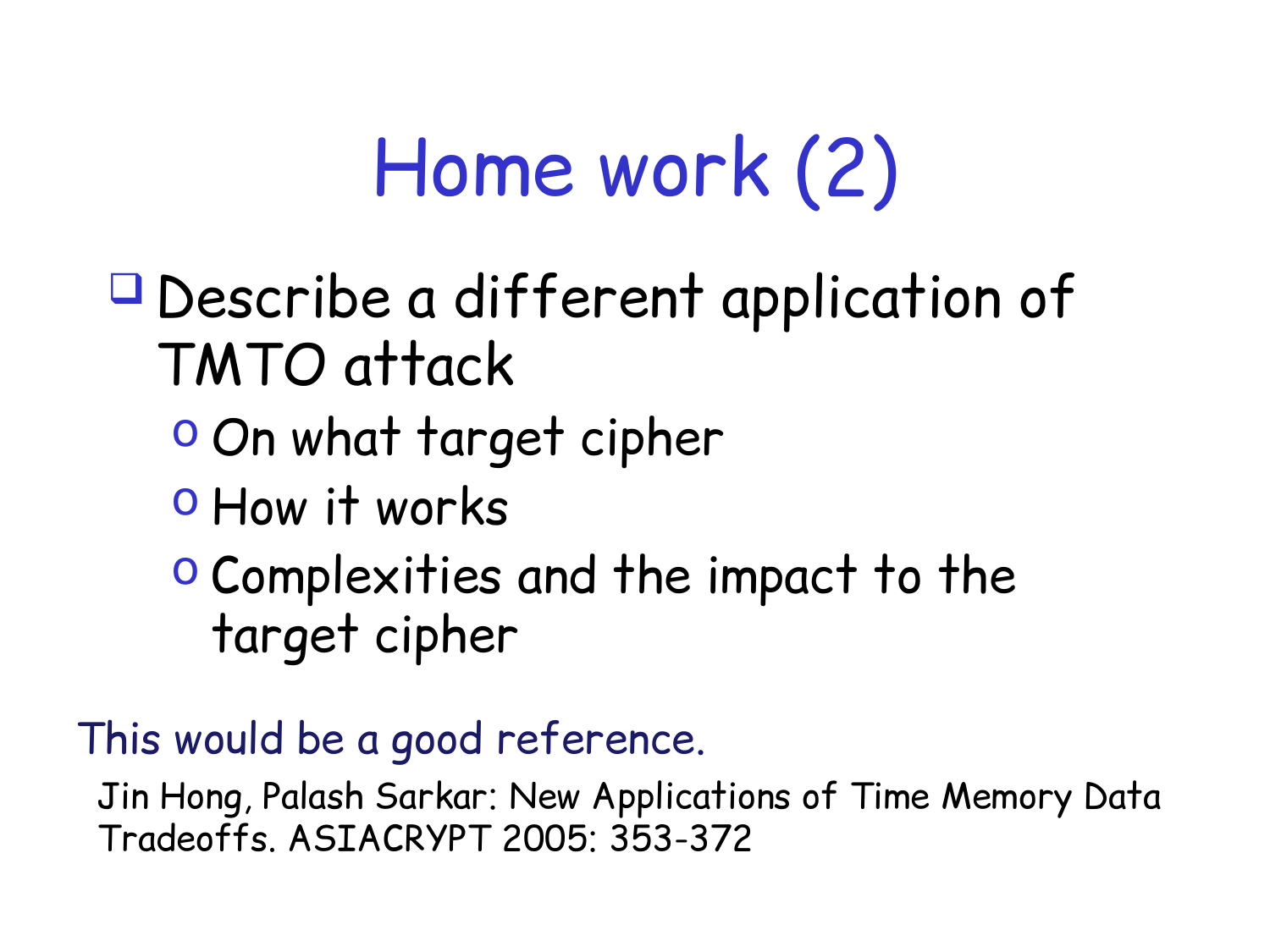

# Home work (2)
Describe a different application of TMTO attack
On what target cipher
How it works
Complexities and the impact to the target cipher
This would be a good reference.
Jin Hong, Palash Sarkar: New Applications of Time Memory Data Tradeoffs. ASIACRYPT 2005: 353-372